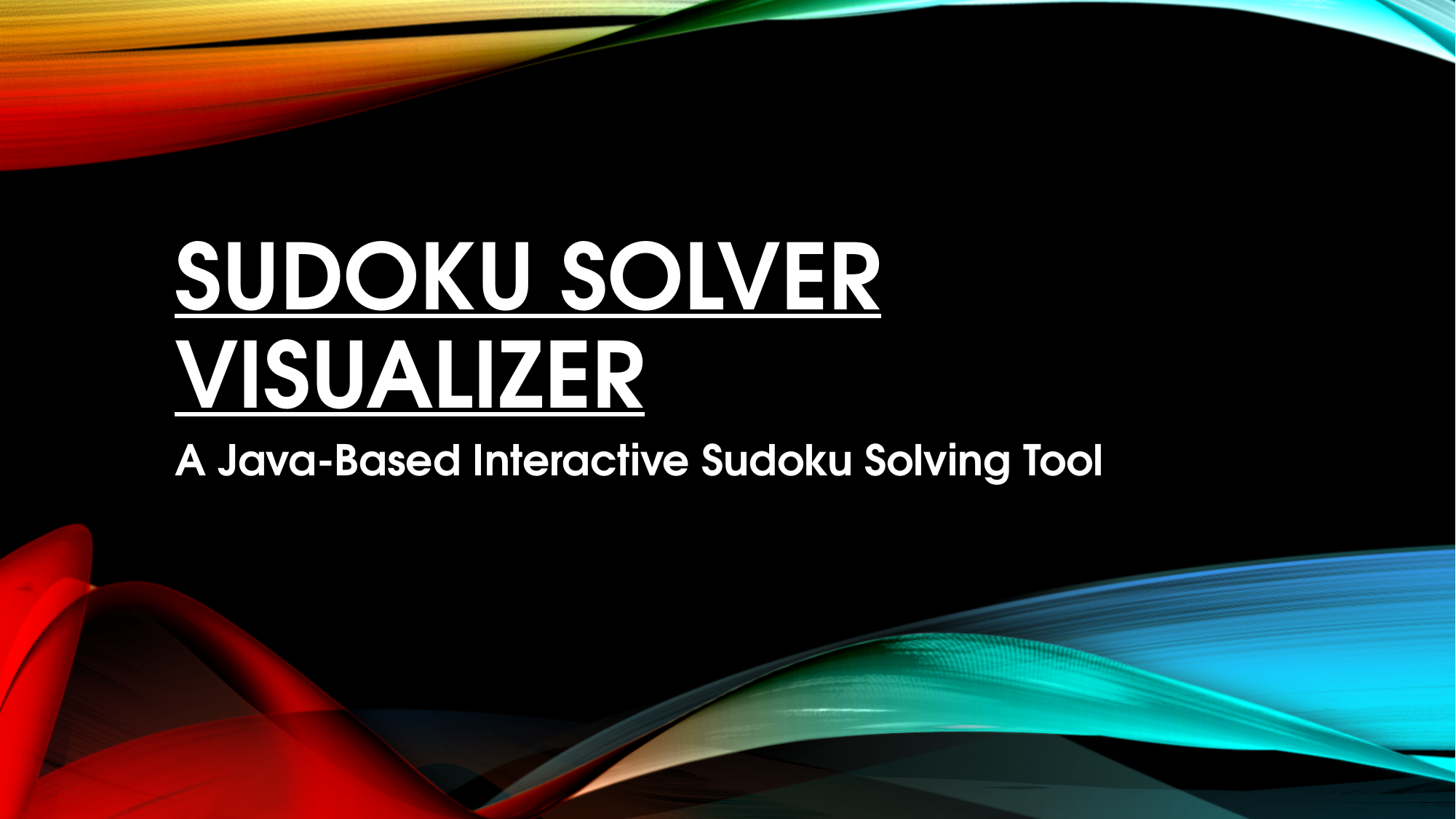

# Sudoku Solver Visualizer
A Java-Based Interactive Sudoku Solving Tool